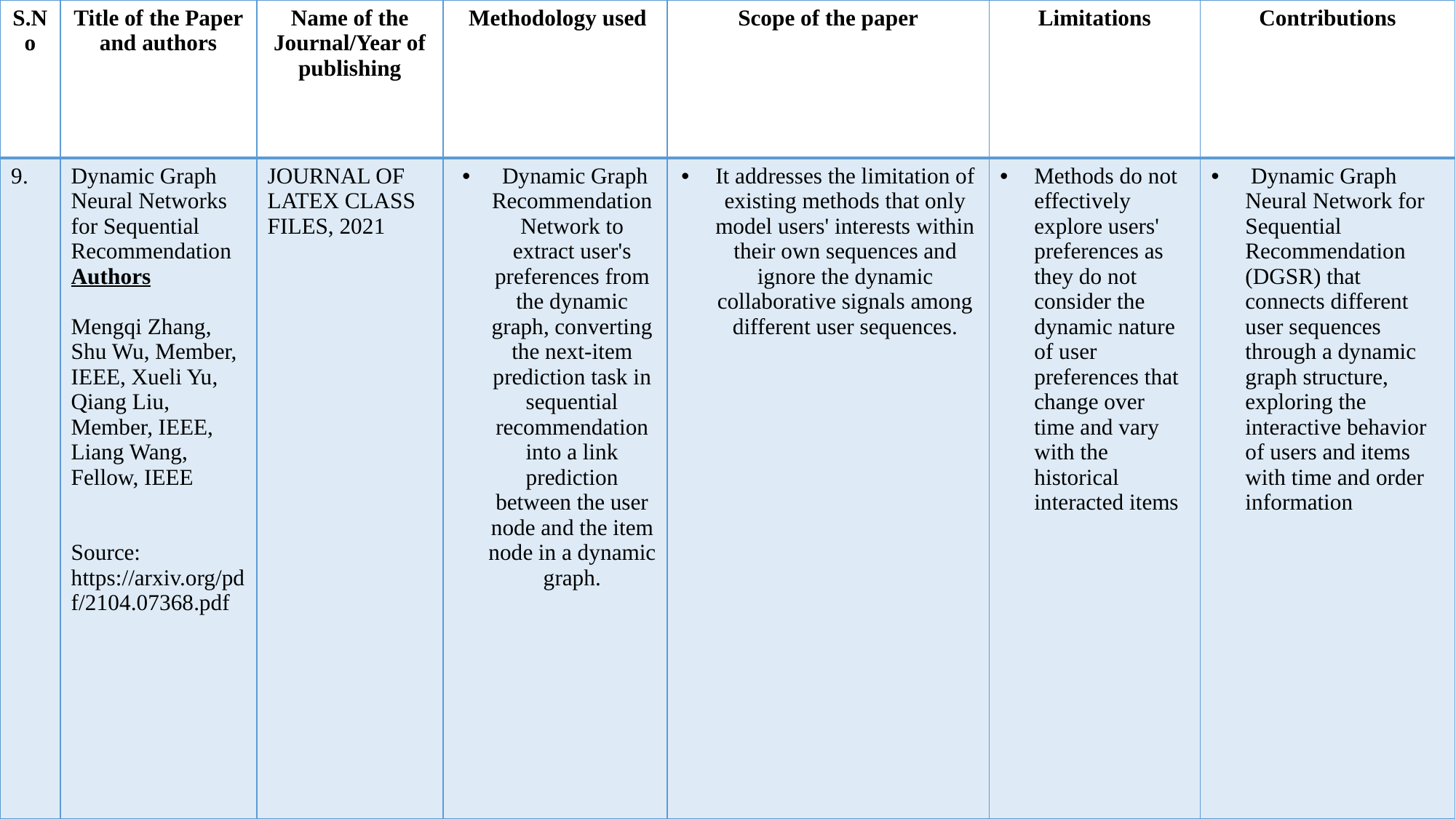

| S.No | Title of the Paper and authors | Name of the Journal/Year of publishing | Methodology used | Scope of the paper | Limitations | Contributions |
| --- | --- | --- | --- | --- | --- | --- |
| 9. | Dynamic Graph Neural Networks for Sequential Recommendation Authors Mengqi Zhang, Shu Wu, Member, IEEE, Xueli Yu, Qiang Liu, Member, IEEE, Liang Wang, Fellow, IEEE Source: https://arxiv.org/pdf/2104.07368.pdf | JOURNAL OF LATEX CLASS FILES, 2021 | Dynamic Graph Recommendation Network to extract user's preferences from the dynamic graph, converting the next-item prediction task in sequential recommendation into a link prediction between the user node and the item node in a dynamic graph. | It addresses the limitation of existing methods that only model users' interests within their own sequences and ignore the dynamic collaborative signals among different user sequences. | Methods do not effectively explore users' preferences as they do not consider the dynamic nature of user preferences that change over time and vary with the historical interacted items | Dynamic Graph Neural Network for Sequential Recommendation (DGSR) that connects different user sequences through a dynamic graph structure, exploring the interactive behavior of users and items with time and order information |